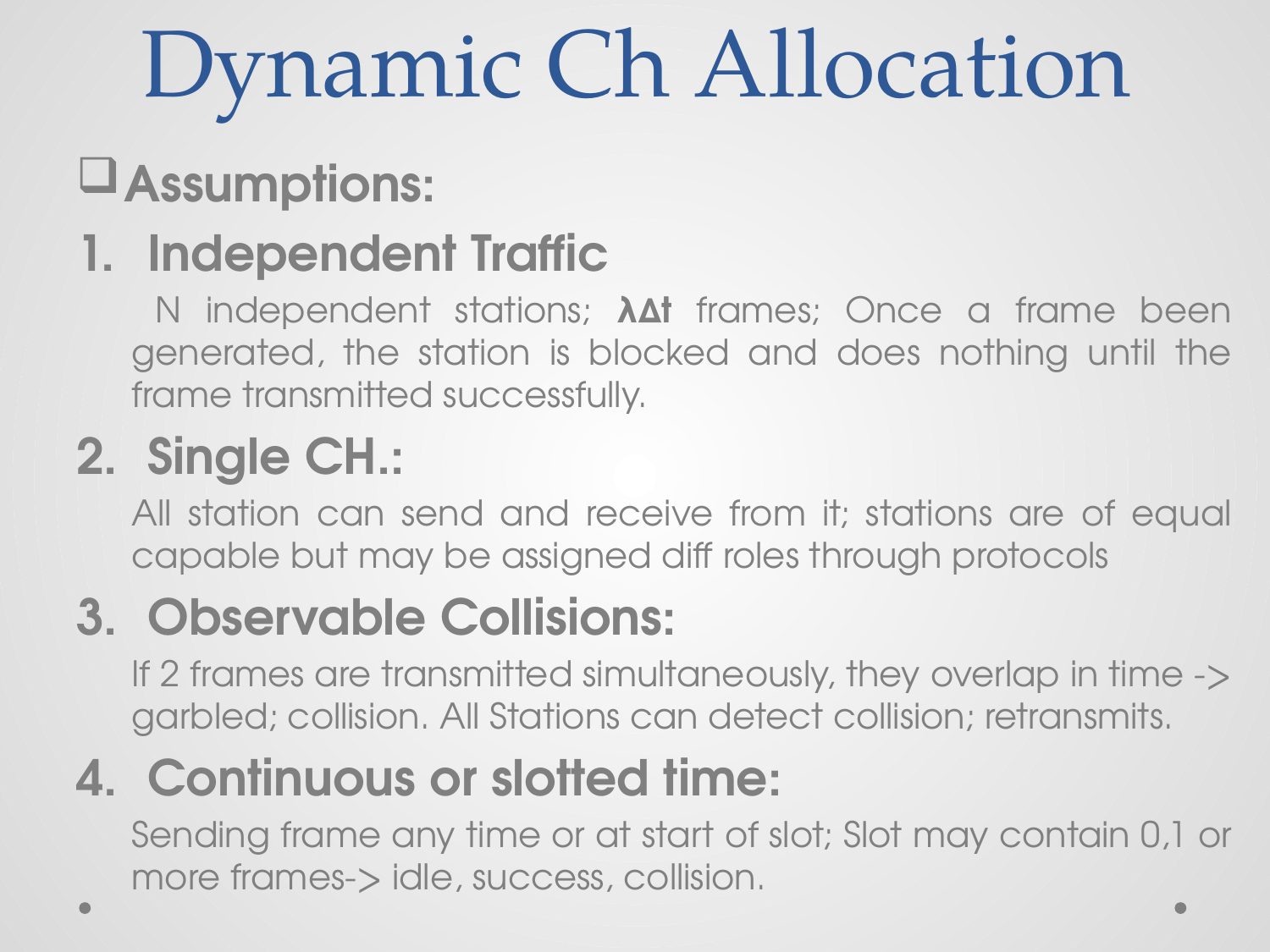

# Dynamic Ch Allocation
Assumptions:
Independent Traffic
 N independent stations; λΔt frames; Once a frame been generated, the station is blocked and does nothing until the frame transmitted successfully.
Single CH.:
All station can send and receive from it; stations are of equal capable but may be assigned diff roles through protocols
Observable Collisions:
If 2 frames are transmitted simultaneously, they overlap in time -> garbled; collision. All Stations can detect collision; retransmits.
Continuous or slotted time:
Sending frame any time or at start of slot; Slot may contain 0,1 or more frames-> idle, success, collision.